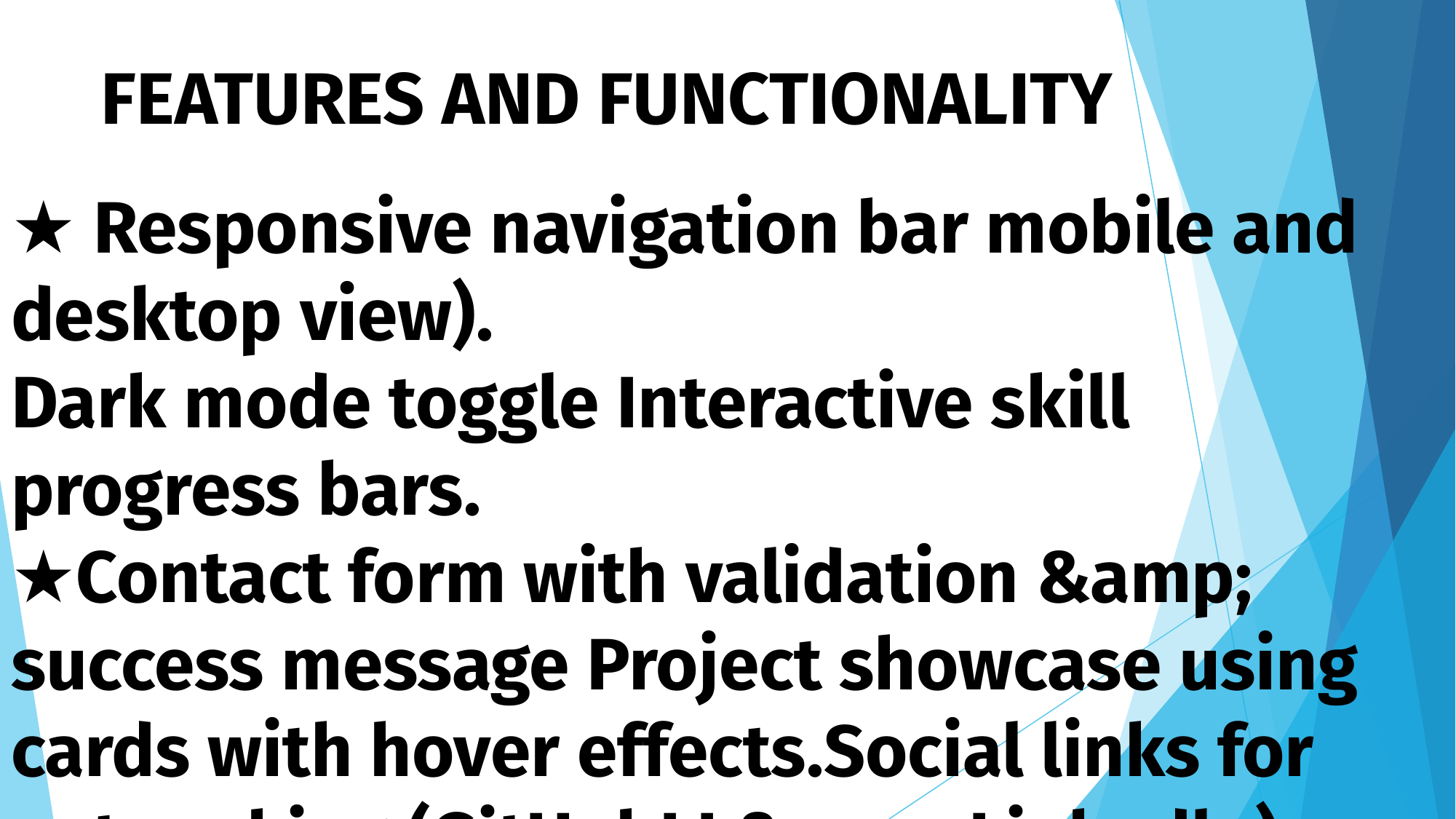

★ Responsive navigation bar mobile and desktop view).
Dark mode toggle Interactive skill progress bars.
★Contact form with validation &amp; success message Project showcase using cards with hover effects.Social links for networking (GitHubLI &amp; Linkedln)
# FEATURES AND FUNCTIONALITY